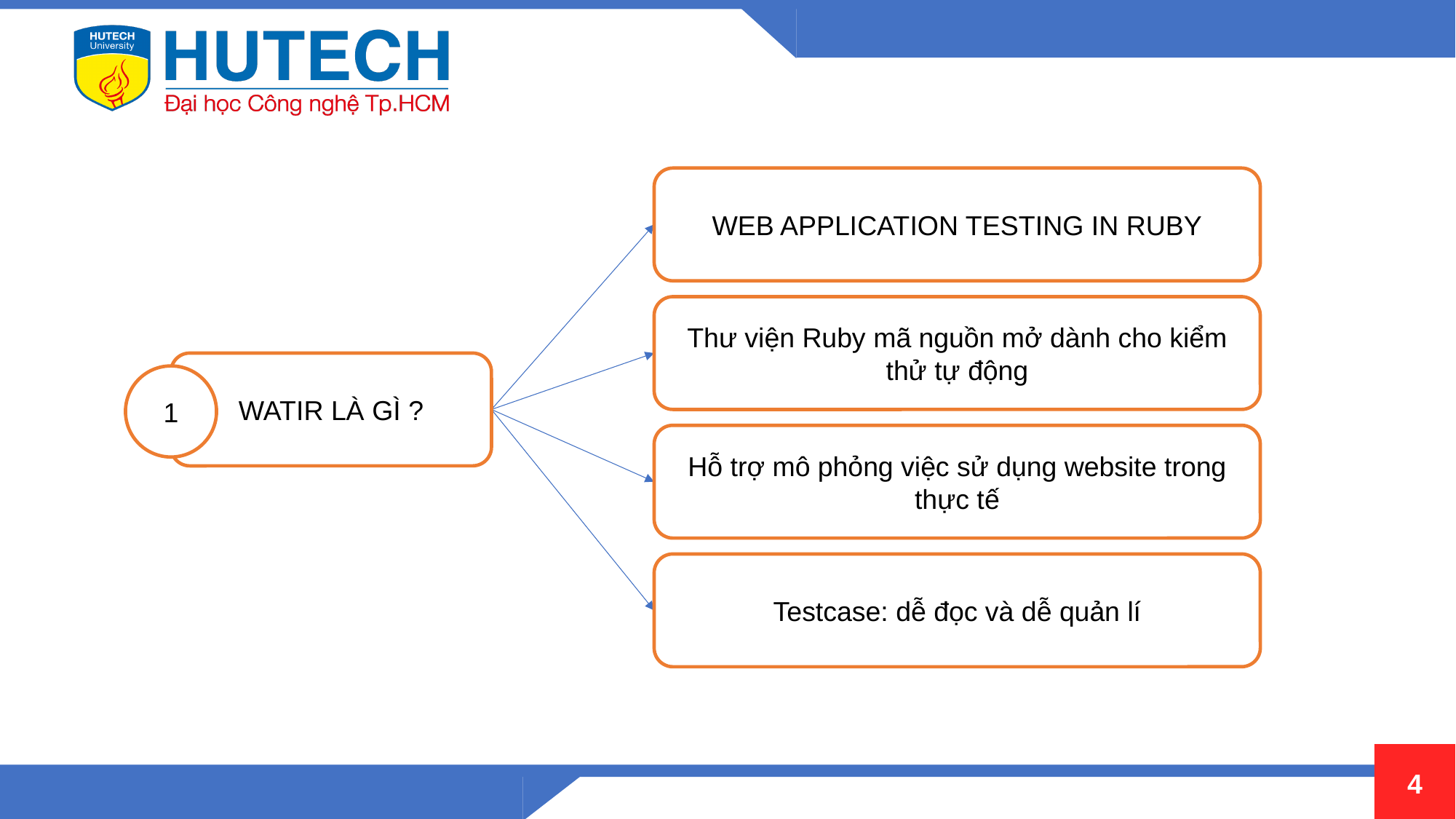

WEB APPLICATION TESTING IN RUBY
Thư viện Ruby mã nguồn mở dành cho kiểm thử tự động
WATIR LÀ GÌ ?
1
Hỗ trợ mô phỏng việc sử dụng website trong thực tế
Testcase: dễ đọc và dễ quản lí